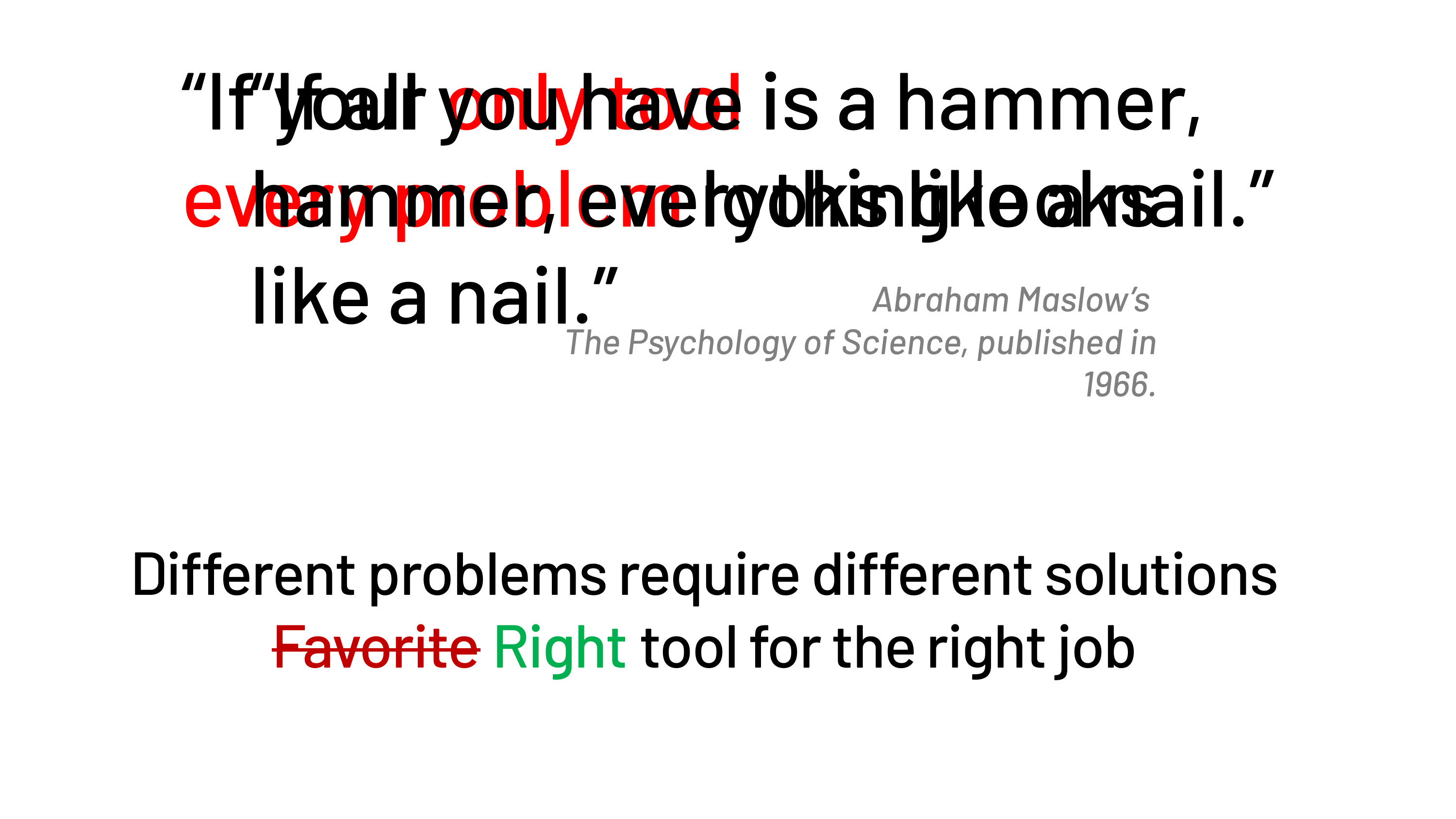

“If your only tool is a hammer,
every problem looks like a nail.”
“If all you have is a hammer, everything looks like a nail.”
Abraham Maslow’s
The Psychology of Science, published in 1966.
Different problems require different solutions
Favorite Right tool for the right job